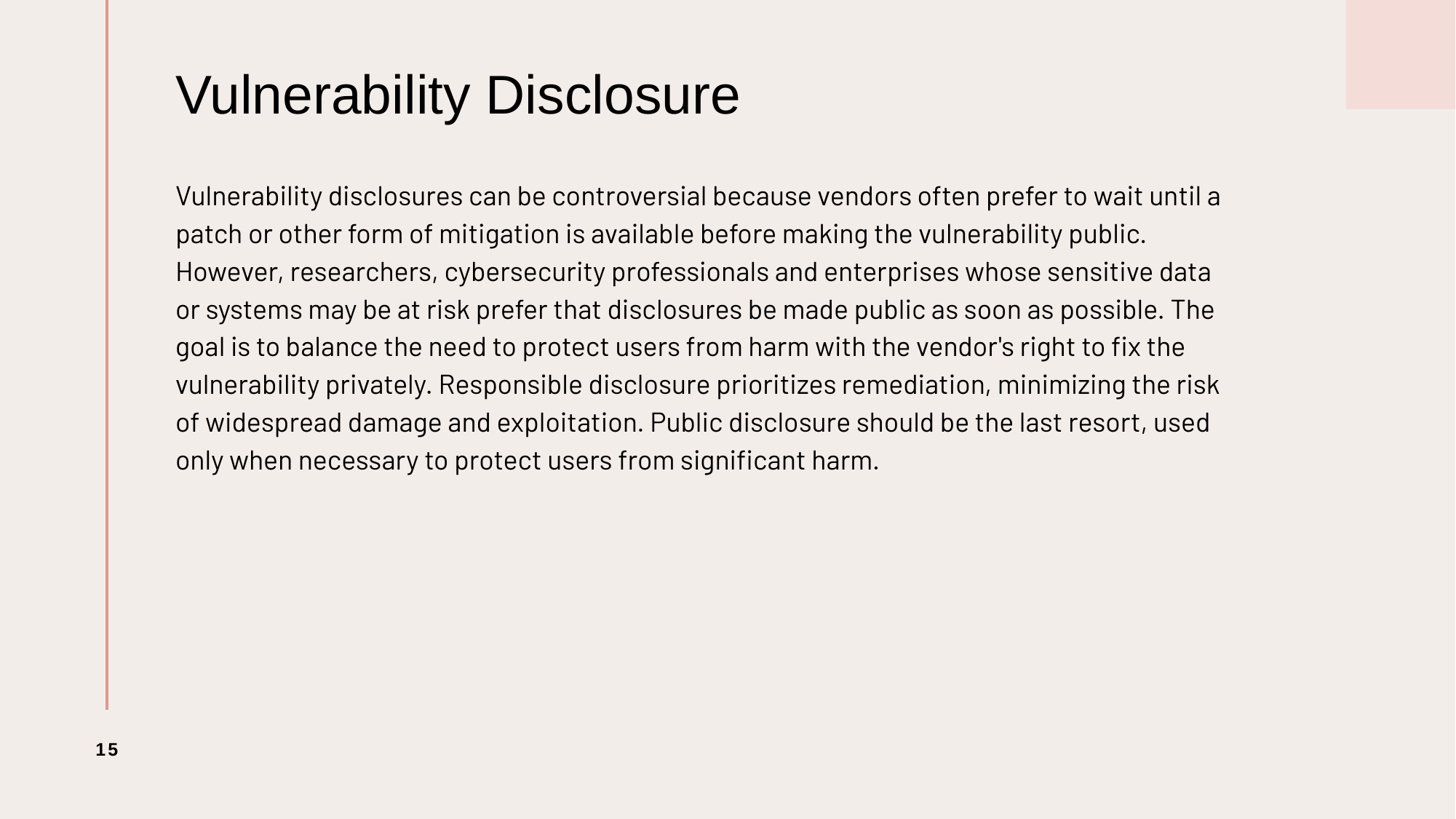

# Vulnerability Disclosure
Vulnerability disclosures can be controversial because vendors often prefer to wait until a patch or other form of mitigation is available before making the vulnerability public. However, researchers, cybersecurity professionals and enterprises whose sensitive data or systems may be at risk prefer that disclosures be made public as soon as possible. The goal is to balance the need to protect users from harm with the vendor's right to fix the vulnerability privately. Responsible disclosure prioritizes remediation, minimizing the risk of widespread damage and exploitation. Public disclosure should be the last resort, used only when necessary to protect users from significant harm.

15